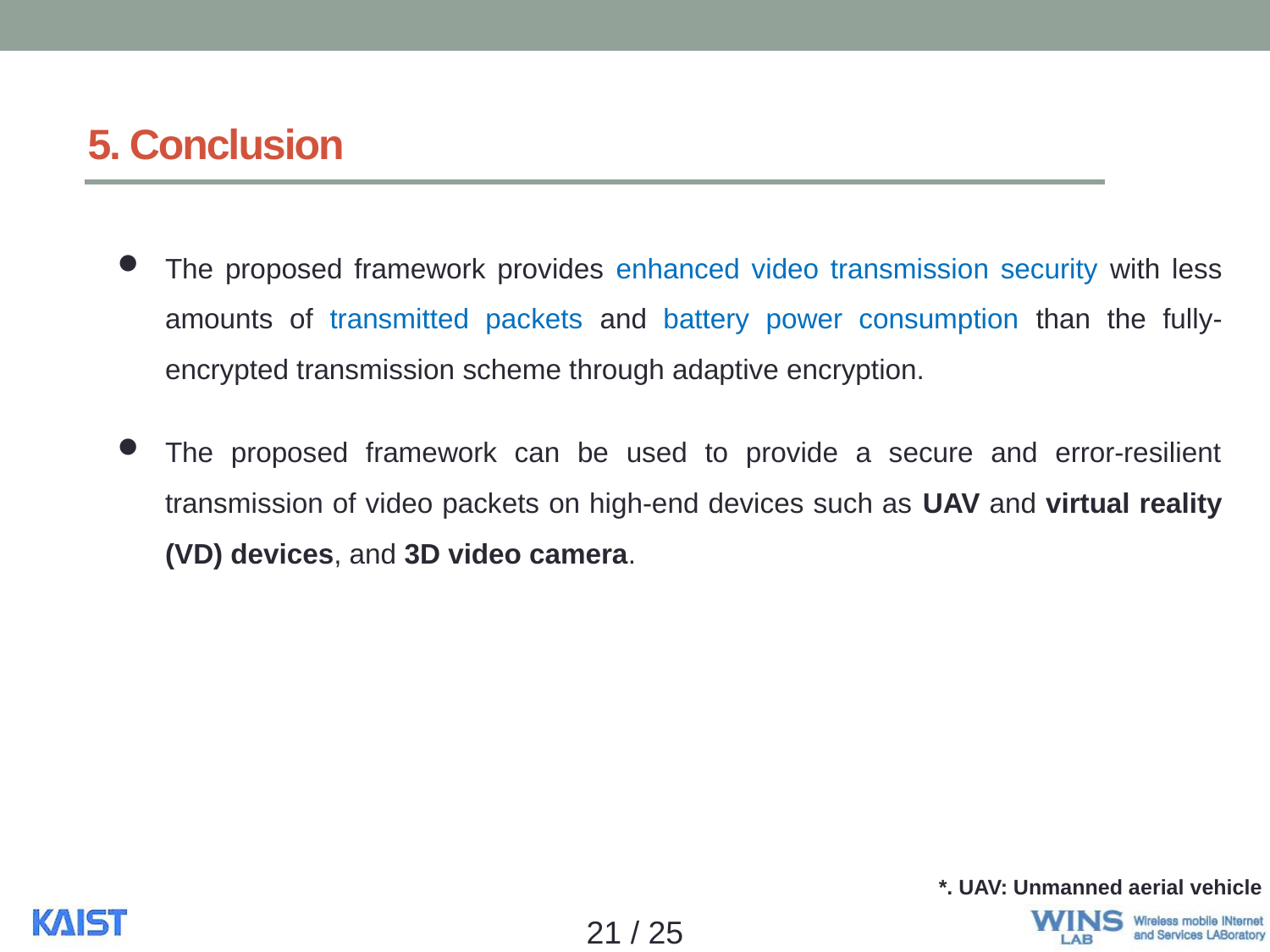

# 5. Conclusion

The proposed framework provides enhanced video transmission security with less amounts of transmitted packets and battery power consumption than the fully-encrypted transmission scheme through adaptive encryption.

The proposed framework can be used to provide a secure and error-resilient transmission of video packets on high-end devices such as UAV and virtual reality (VD) devices, and 3D video camera.
*. UAV: Unmanned aerial vehicle
21 / 25